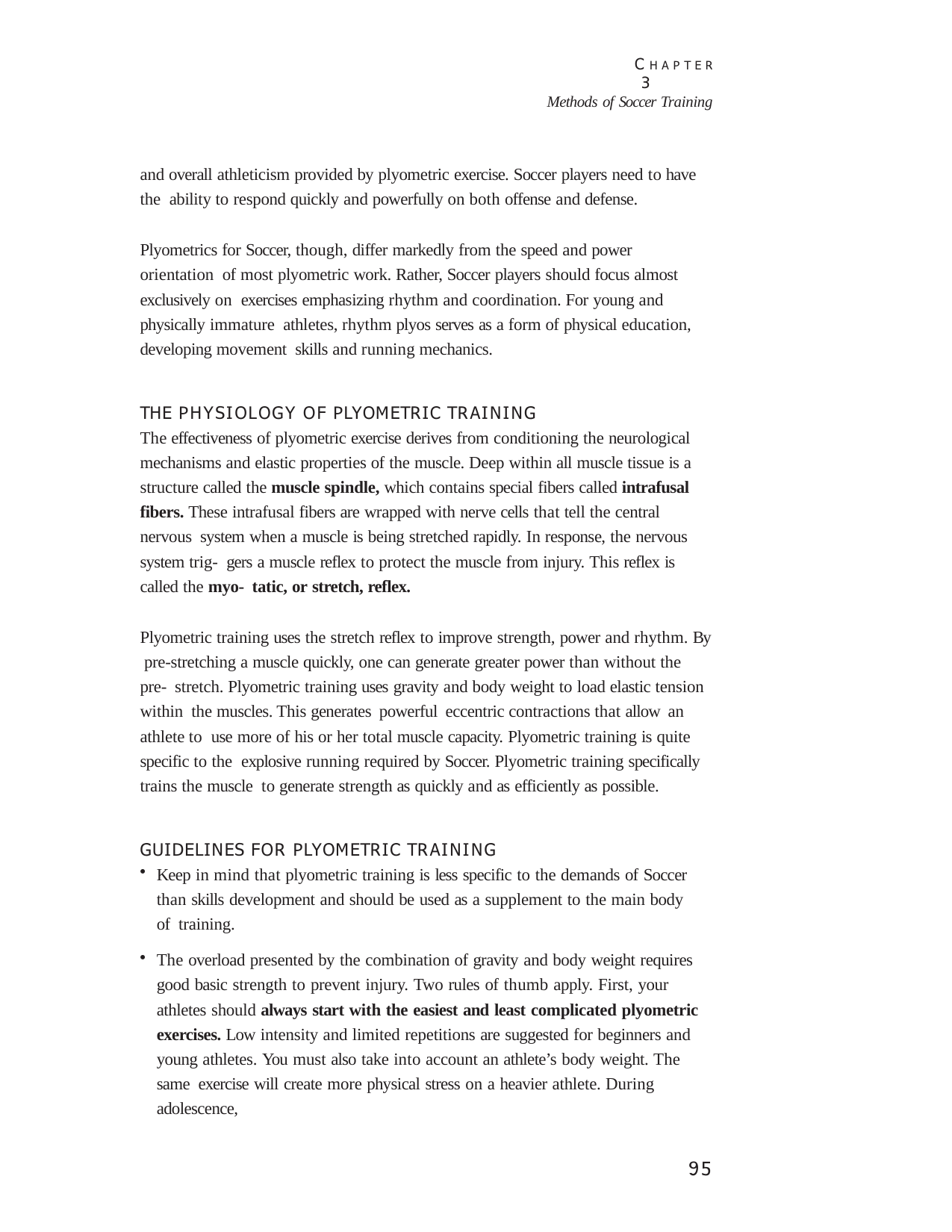

C H A P T E R   3
Methods of Soccer Training
and overall athleticism provided by plyometric exercise. Soccer players need to have the  ability to respond quickly and powerfully on both offense and defense.

Plyometrics for Soccer, though, differ markedly from the speed and power orientation  of most plyometric work. Rather, Soccer players should focus almost exclusively on  exercises emphasizing rhythm and coordination. For young and physically immature  athletes, rhythm plyos serves as a form of physical education, developing movement  skills and running mechanics.

THE PHYSIOLOGY OF PLYOMETRIC TRAINING
The effectiveness of plyometric exercise derives from conditioning the neurological  mechanisms and elastic properties of the muscle. Deep within all muscle tissue is a  structure called the muscle spindle, which contains special fibers called intrafusal  fibers. These intrafusal fibers are wrapped with nerve cells that tell the central nervous  system when a muscle is being stretched rapidly. In response, the nervous system trig-  gers a muscle reflex to protect the muscle from injury. This reflex is called the myo-  tatic, or stretch, reflex.

Plyometric training uses the stretch reflex to improve strength, power and rhythm. By  pre-stretching a muscle quickly, one can generate greater power than without the pre-  stretch. Plyometric training uses gravity and body weight to load elastic tension within  the muscles. This generates powerful eccentric contractions that allow an athlete to  use more of his or her total muscle capacity. Plyometric training is quite specific to the  explosive running required by Soccer. Plyometric training specifically trains the muscle  to generate strength as quickly and as efficiently as possible.

GUIDELINES FOR PLYOMETRIC TRAINING
Keep in mind that plyometric training is less specific to the demands of Soccer  than skills development and should be used as a supplement to the main body of  training.
The overload presented by the combination of gravity and body weight requires  good basic strength to prevent injury. Two rules of thumb apply. First, your  athletes should always start with the easiest and least complicated plyometric  exercises. Low intensity and limited repetitions are suggested for beginners and  young athletes. You must also take into account an athlete’s body weight. The same  exercise will create more physical stress on a heavier athlete. During adolescence,
95